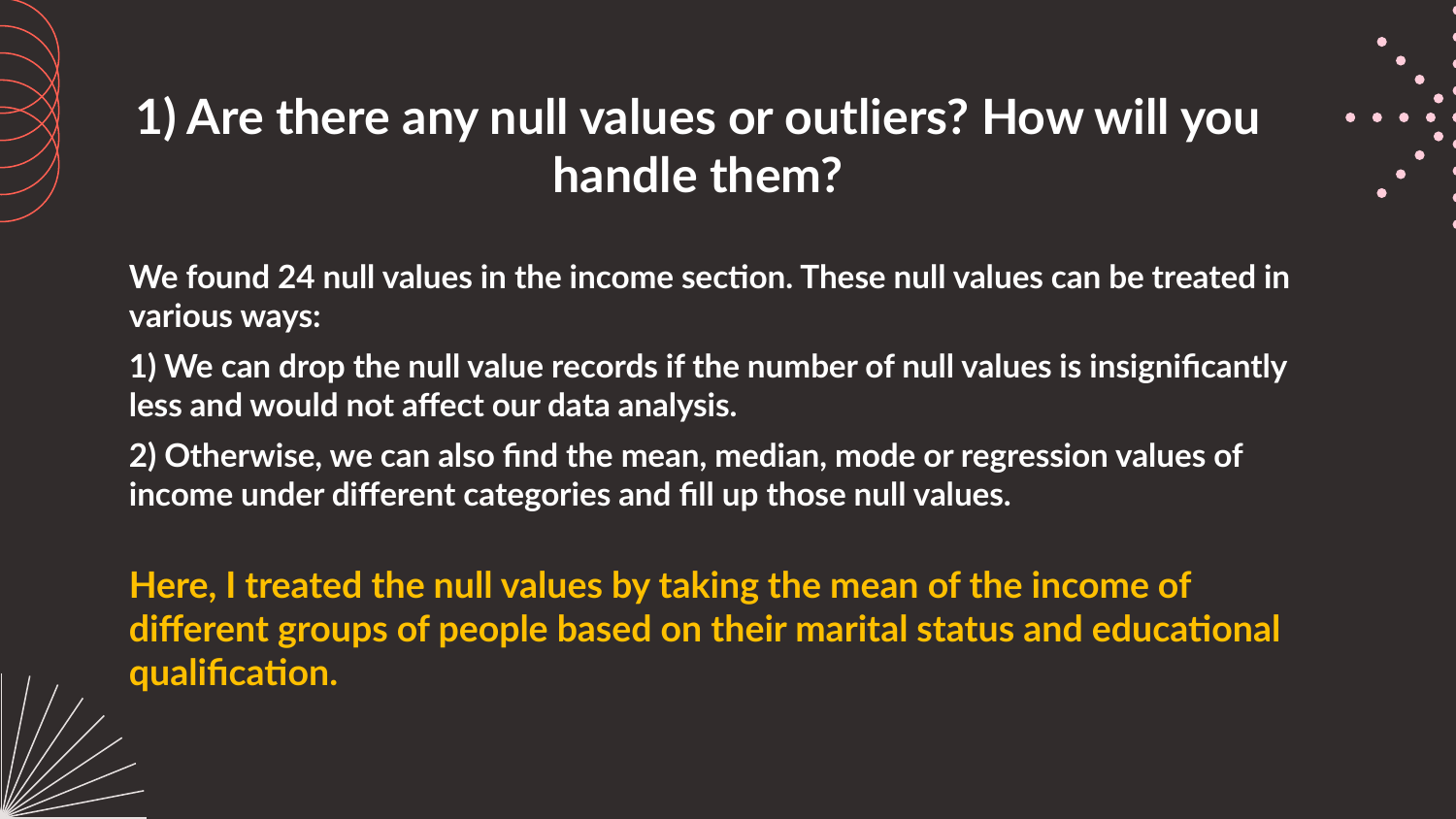

# 1) Are there any null values or outliers? How will you handle them?
We found 24 null values in the income section. These null values can be treated in various ways:
1) We can drop the null value records if the number of null values is insignificantly less and would not affect our data analysis.
2) Otherwise, we can also find the mean, median, mode or regression values of income under different categories and fill up those null values.

Here, I treated the null values by taking the mean of the income of different groups of people based on their marital status and educational qualification.